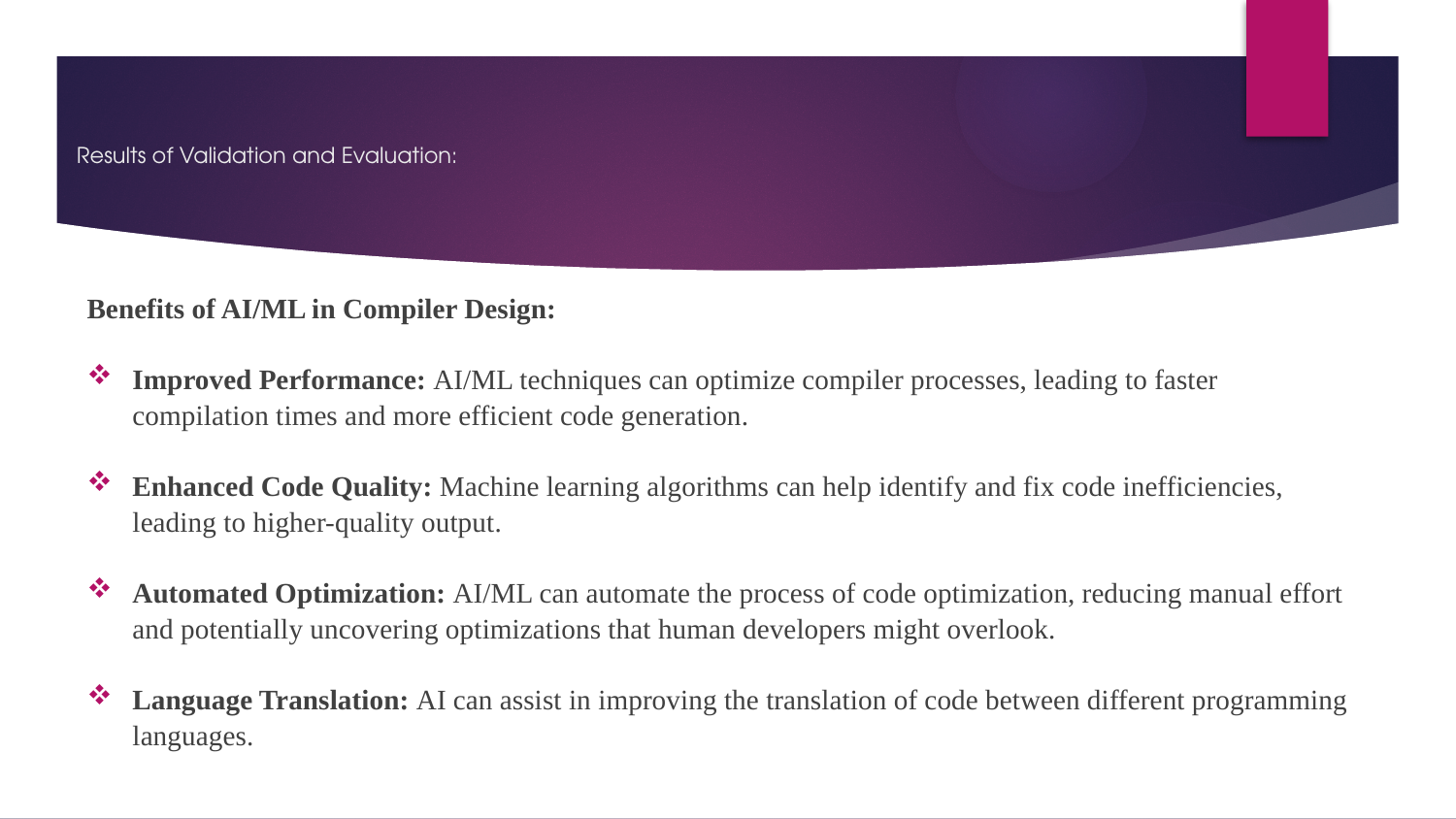

# Results of Validation and Evaluation:
Benefits of AI/ML in Compiler Design:

Improved Performance: AI/ML techniques can optimize compiler processes, leading to faster compilation times and more efficient code generation.

Enhanced Code Quality: Machine learning algorithms can help identify and fix code inefficiencies, leading to higher-quality output.

Automated Optimization: AI/ML can automate the process of code optimization, reducing manual effort and potentially uncovering optimizations that human developers might overlook.

Language Translation: AI can assist in improving the translation of code between different programming languages.